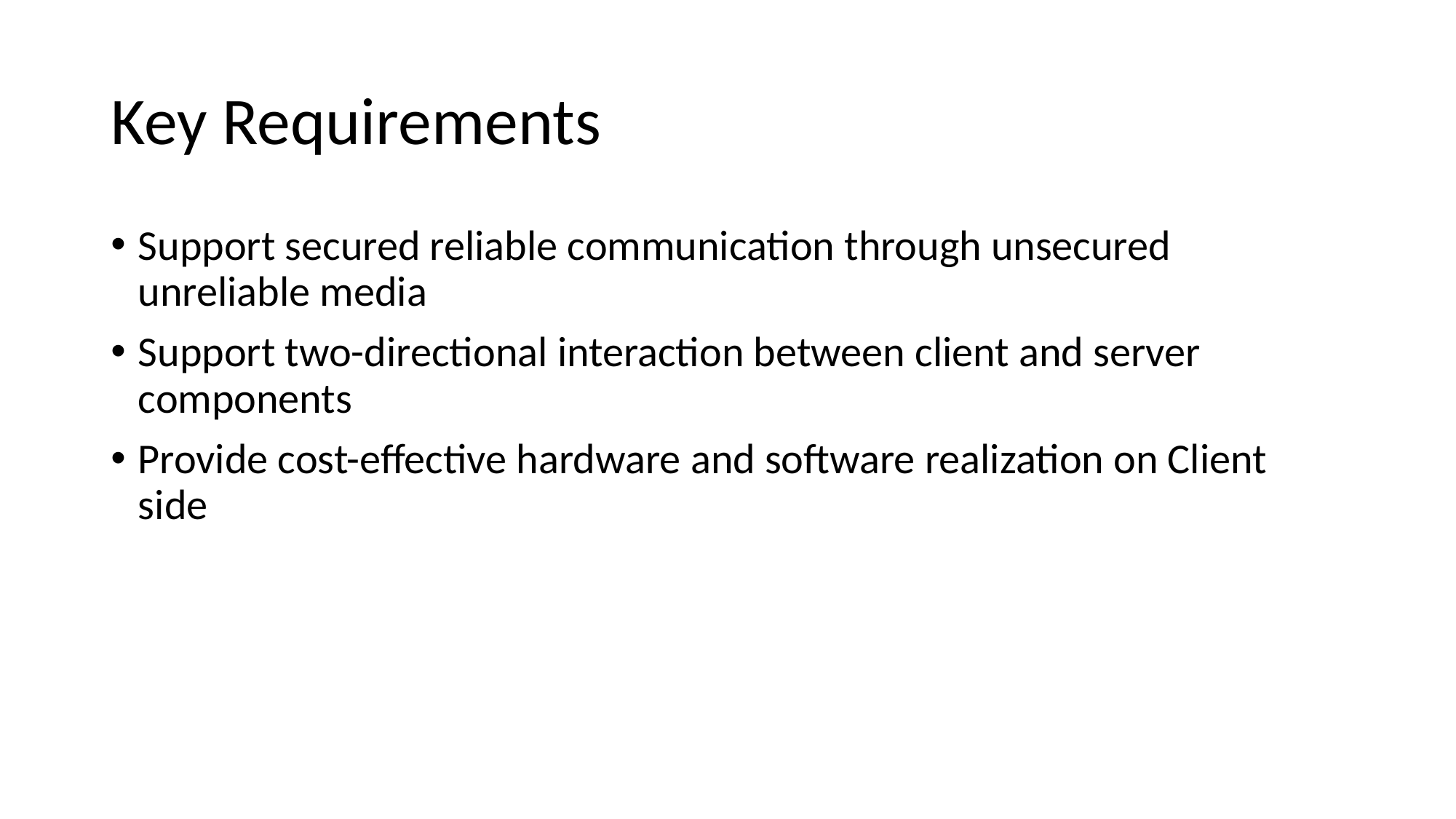

# Key Requirements
Support secured reliable communication through unsecured unreliable media
Support two-directional interaction between client and server components
Provide cost-effective hardware and software realization on Client side